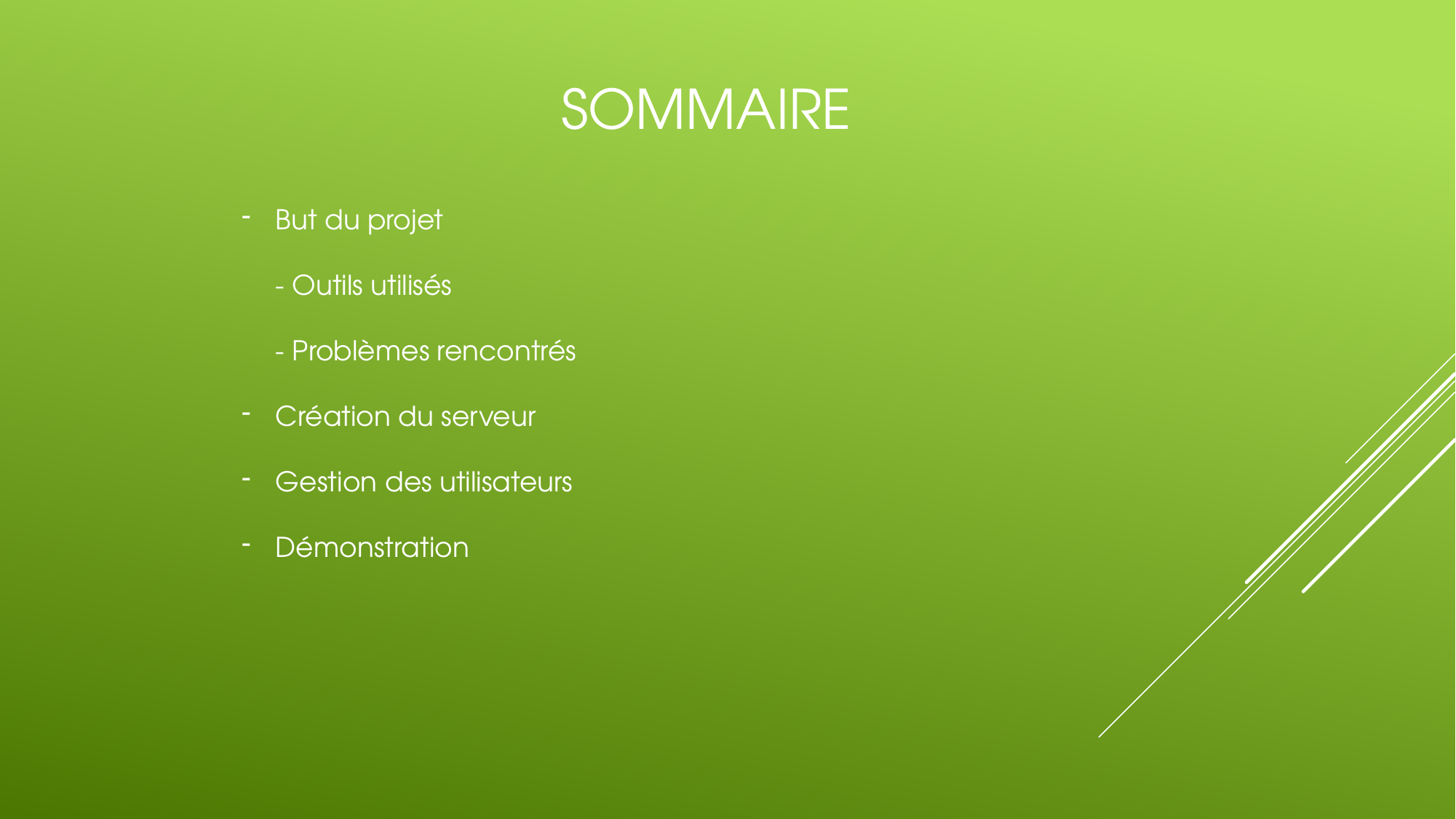

# Sommaire
But du projet
- Outils utilisés
- Problèmes rencontrés

Création du serveur

Gestion des utilisateurs

Démonstration